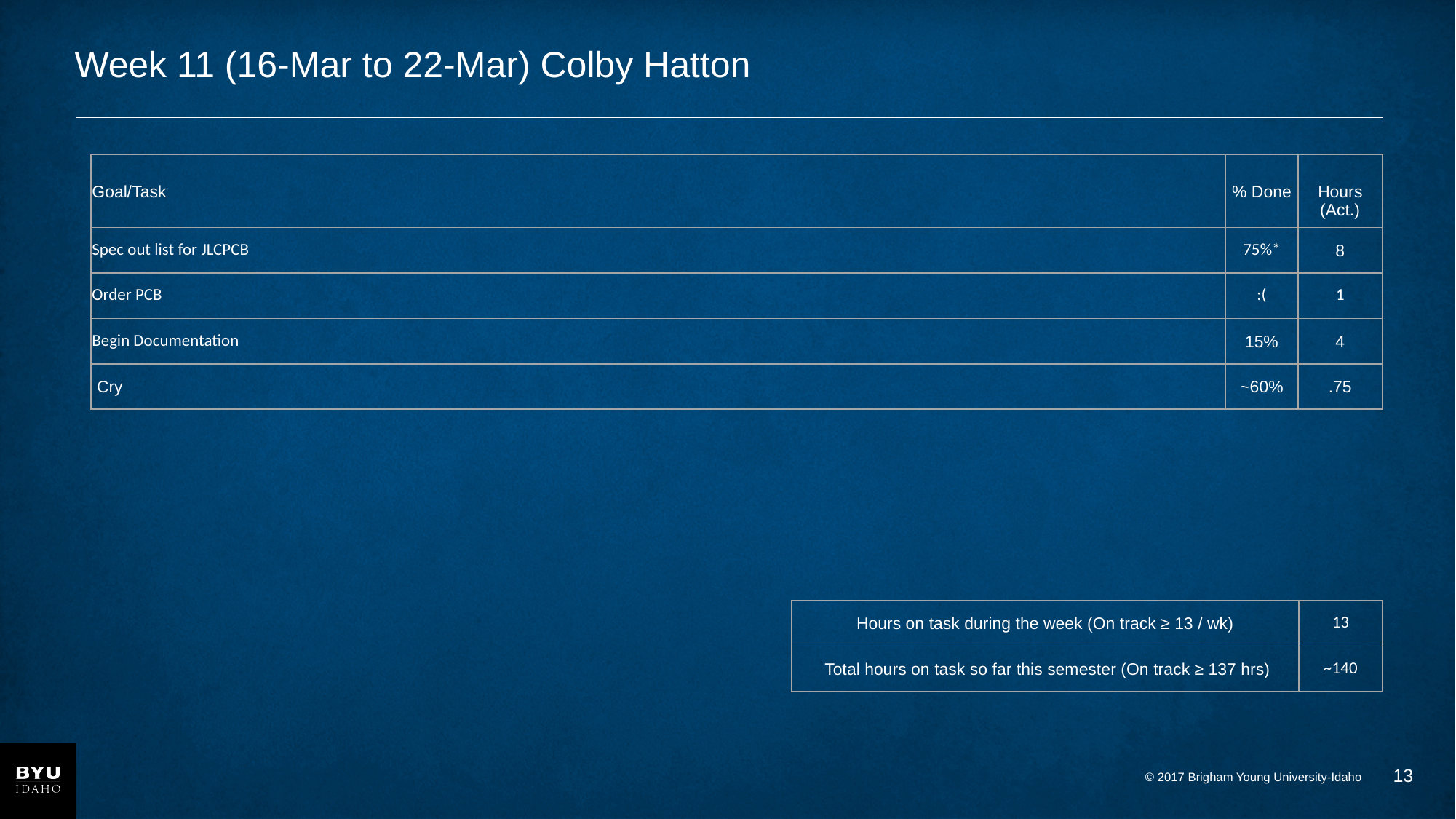

# Week 11 (16-Mar to 22-Mar) Colby Hatton
| Goal/Task | % Done | Hours (Act.) |
| --- | --- | --- |
| Spec out list for JLCPCB | 75%\* | 8 |
| Order PCB | :( | 1 |
| Begin Documentation | 15% | 4 |
| Cry | ~60% | .75 |
| Hours on task during the week (On track ≥ 13 / wk) | 13 |
| --- | --- |
| Total hours on task so far this semester (On track ≥ 137 hrs) | ~140 |